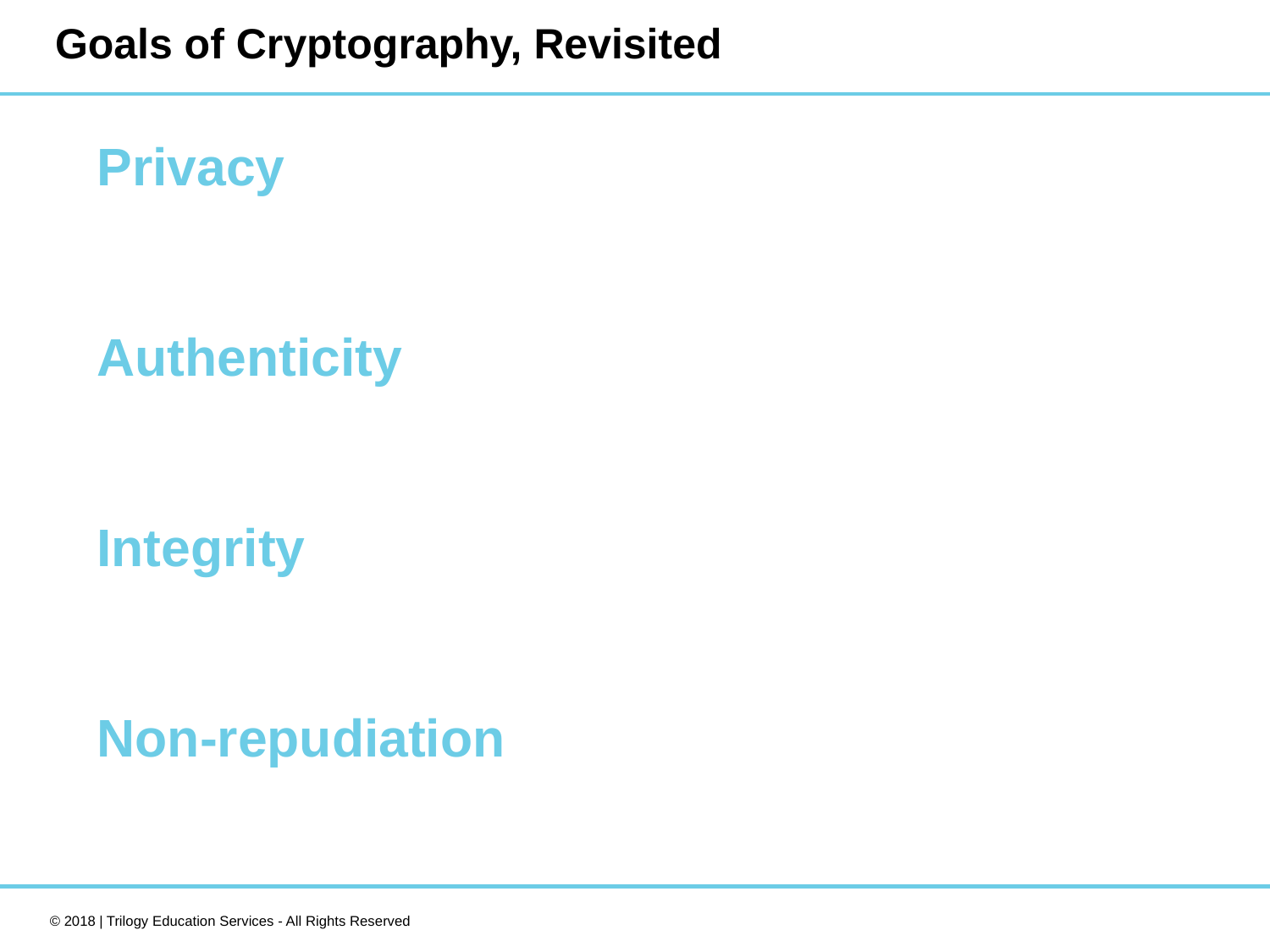

# Goals of Cryptography, Revisited
Privacy

Authenticity

Integrity

Non-repudiation